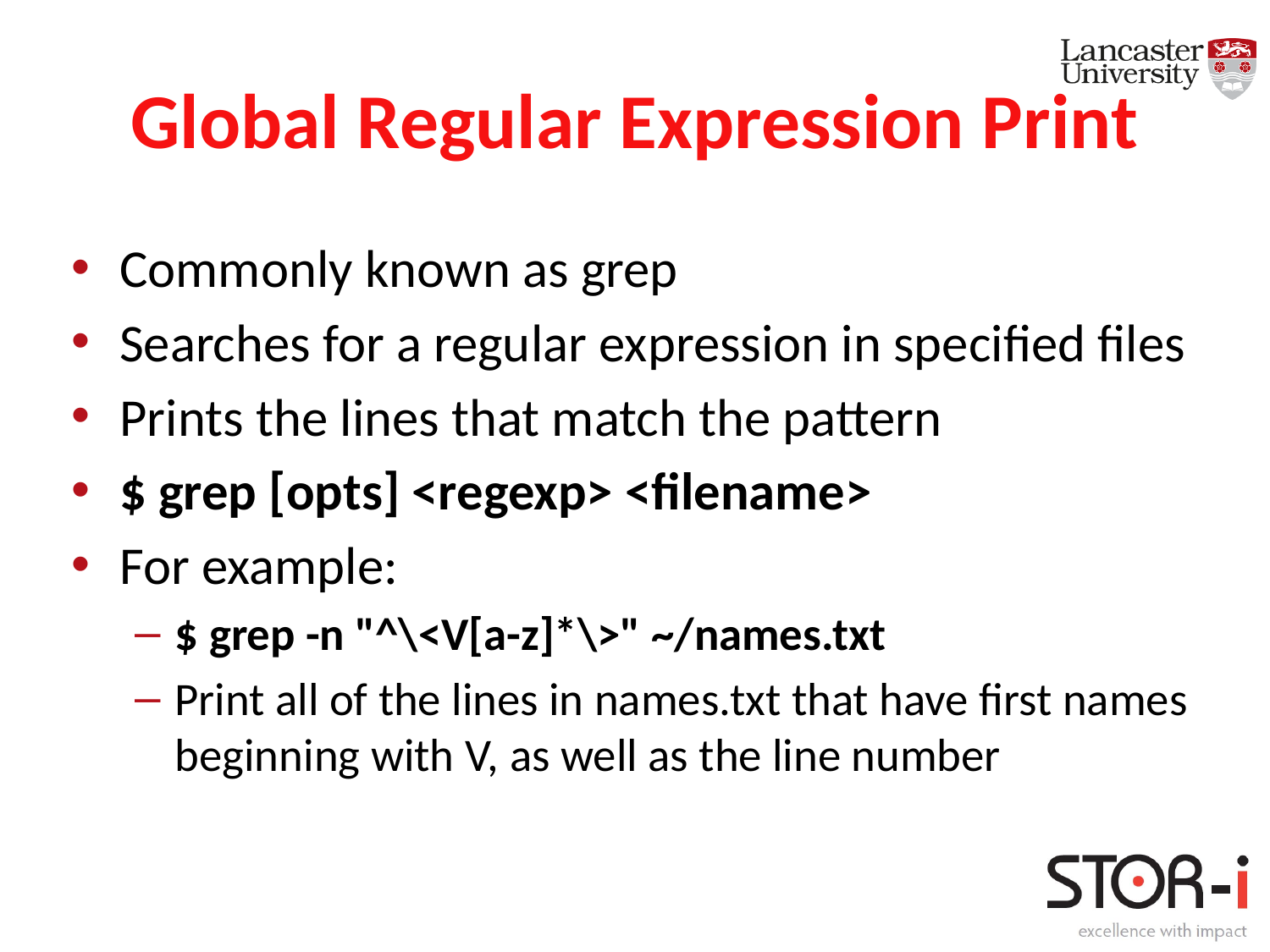

# Global Regular Expression Print
Commonly known as grep
Searches for a regular expression in specified files
Prints the lines that match the pattern
$ grep [opts] <regexp> <filename>
For example:
$ grep -n "^\<V[a-z]*\>" ~/names.txt
Print all of the lines in names.txt that have first names beginning with V, as well as the line number